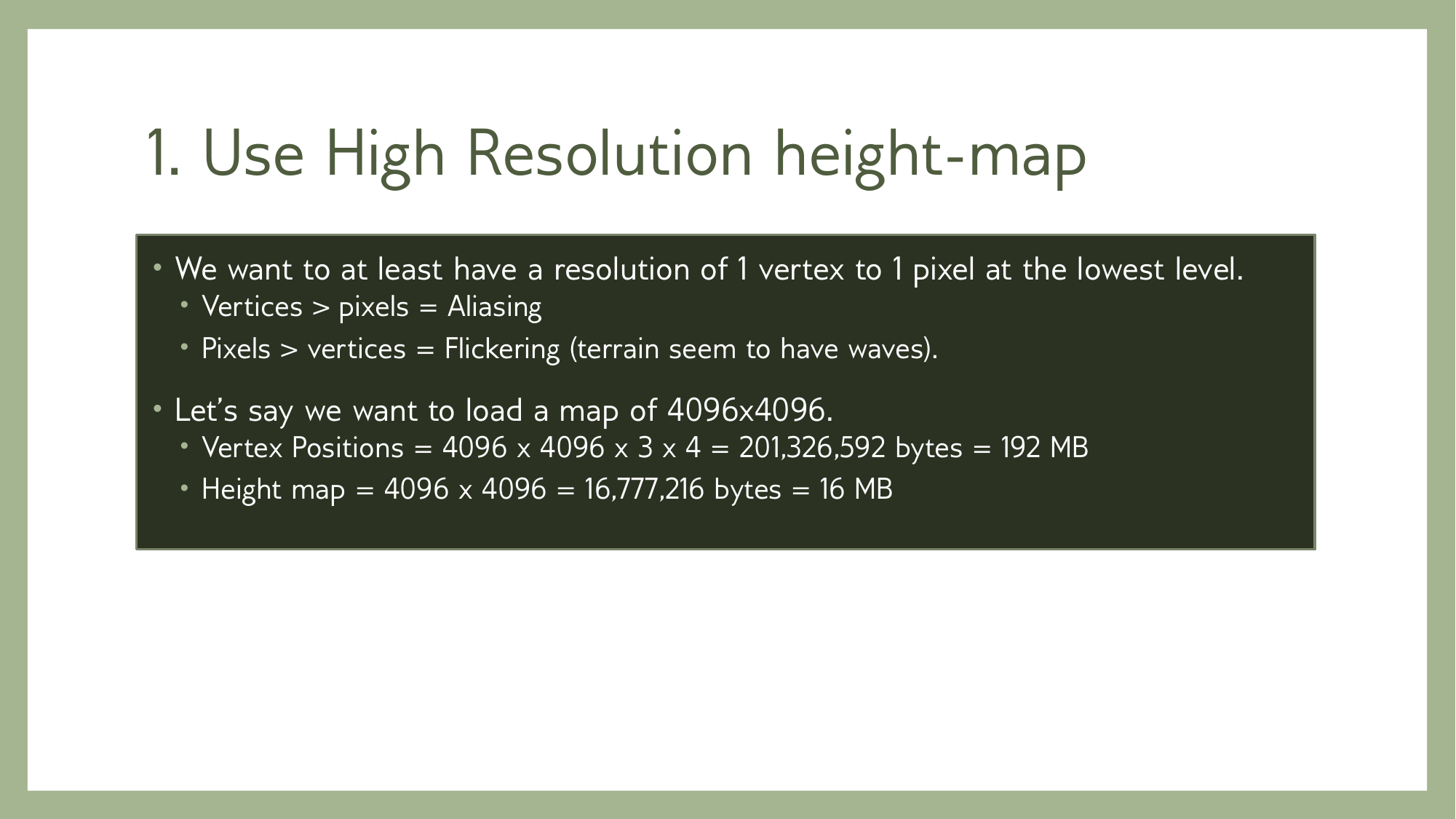

# 1. Use High Resolution height-map

We want to at least have a resolution of 1 vertex to 1 pixel at the lowest level.
Vertices > pixels = Aliasing
Pixels > vertices = Flickering (terrain seem to have waves).
Let’s say we want to load a map of 4096x4096.
Vertex Positions = 4096 x 4096 x 3 x 4 = 201,326,592 bytes = 192 MB
Height map = 4096 x 4096 = 16,777,216 bytes = 16 MB